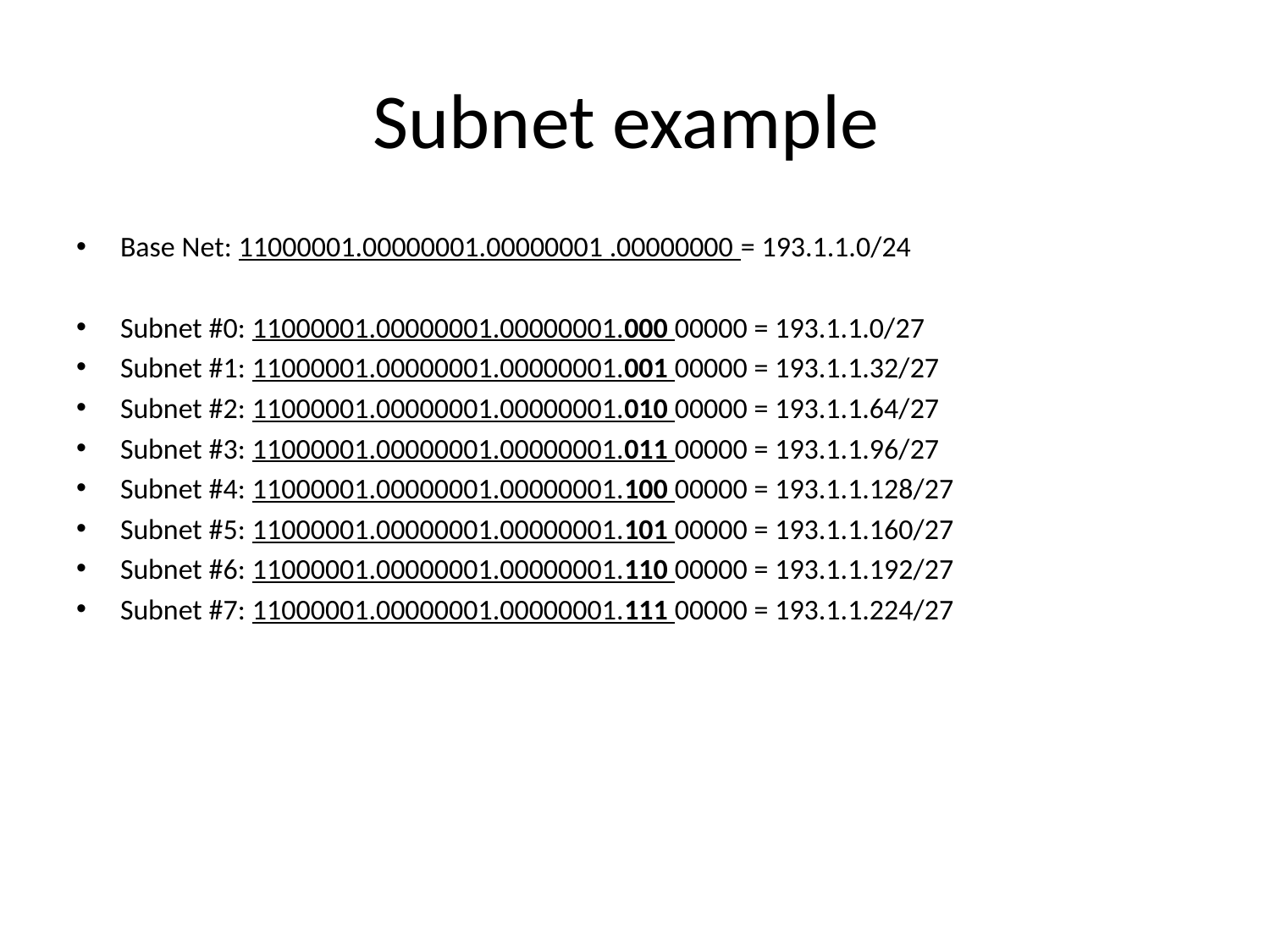

# Subnet example
Base Net: 11000001.00000001.00000001 .00000000 = 193.1.1.0/24

Subnet #0: 11000001.00000001.00000001.000 00000 = 193.1.1.0/27
Subnet #1: 11000001.00000001.00000001.001 00000 = 193.1.1.32/27
Subnet #2: 11000001.00000001.00000001.010 00000 = 193.1.1.64/27
Subnet #3: 11000001.00000001.00000001.011 00000 = 193.1.1.96/27
Subnet #4: 11000001.00000001.00000001.100 00000 = 193.1.1.128/27
Subnet #5: 11000001.00000001.00000001.101 00000 = 193.1.1.160/27
Subnet #6: 11000001.00000001.00000001.110 00000 = 193.1.1.192/27
Subnet #7: 11000001.00000001.00000001.111 00000 = 193.1.1.224/27